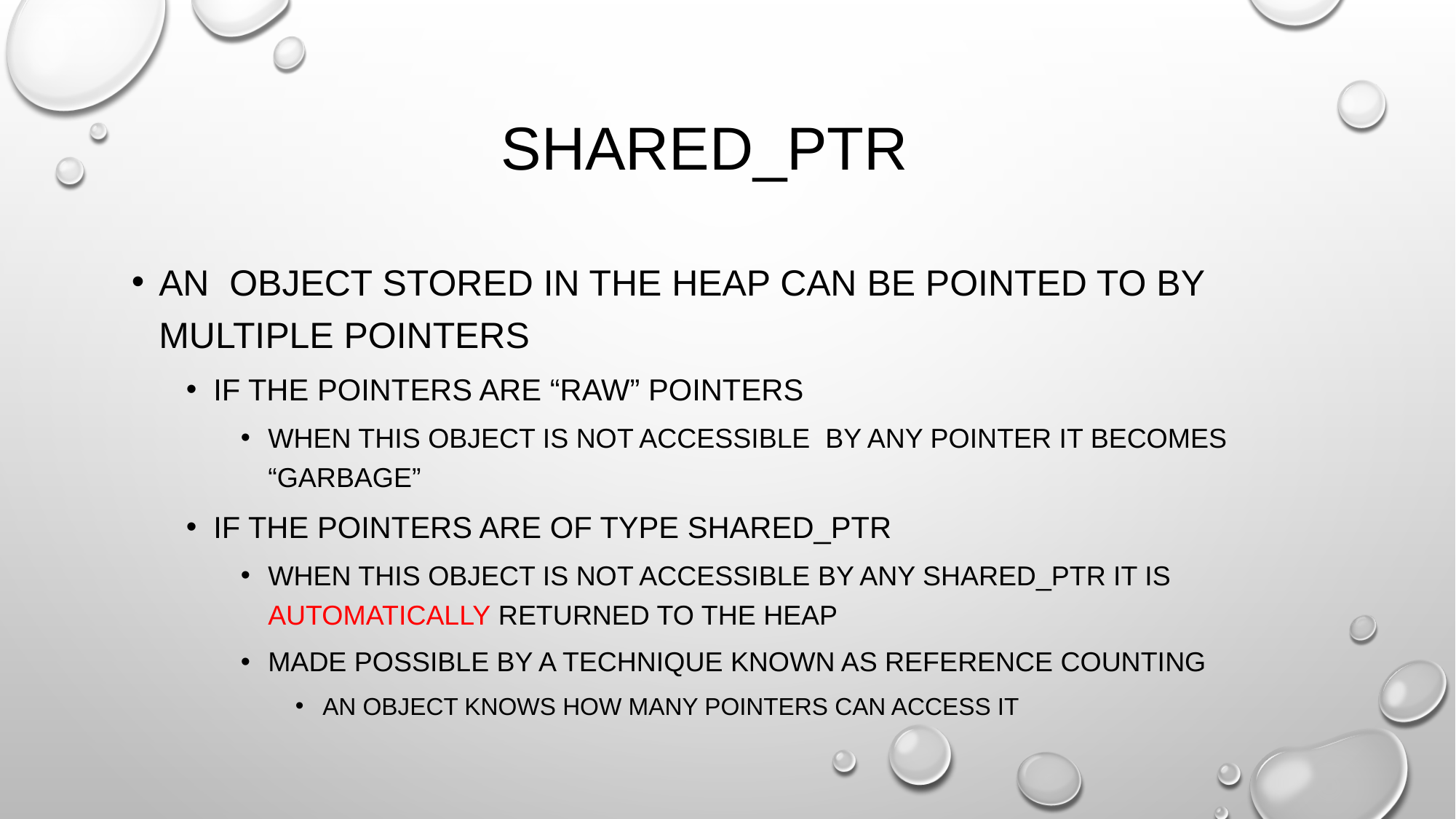

# Shared_ptr
An  object stored in the heap can be pointed to by multiple pointers
If the pointers are “raw” pointers
When this object is not accessible  by any pointer it becomes “garbage”
If the pointers are of type shared_ptr
When this object is not accessible by any shared_ptr it is automatically returned to the heap
Made possible by a technique known as reference counting
An object knows how many pointers can access it